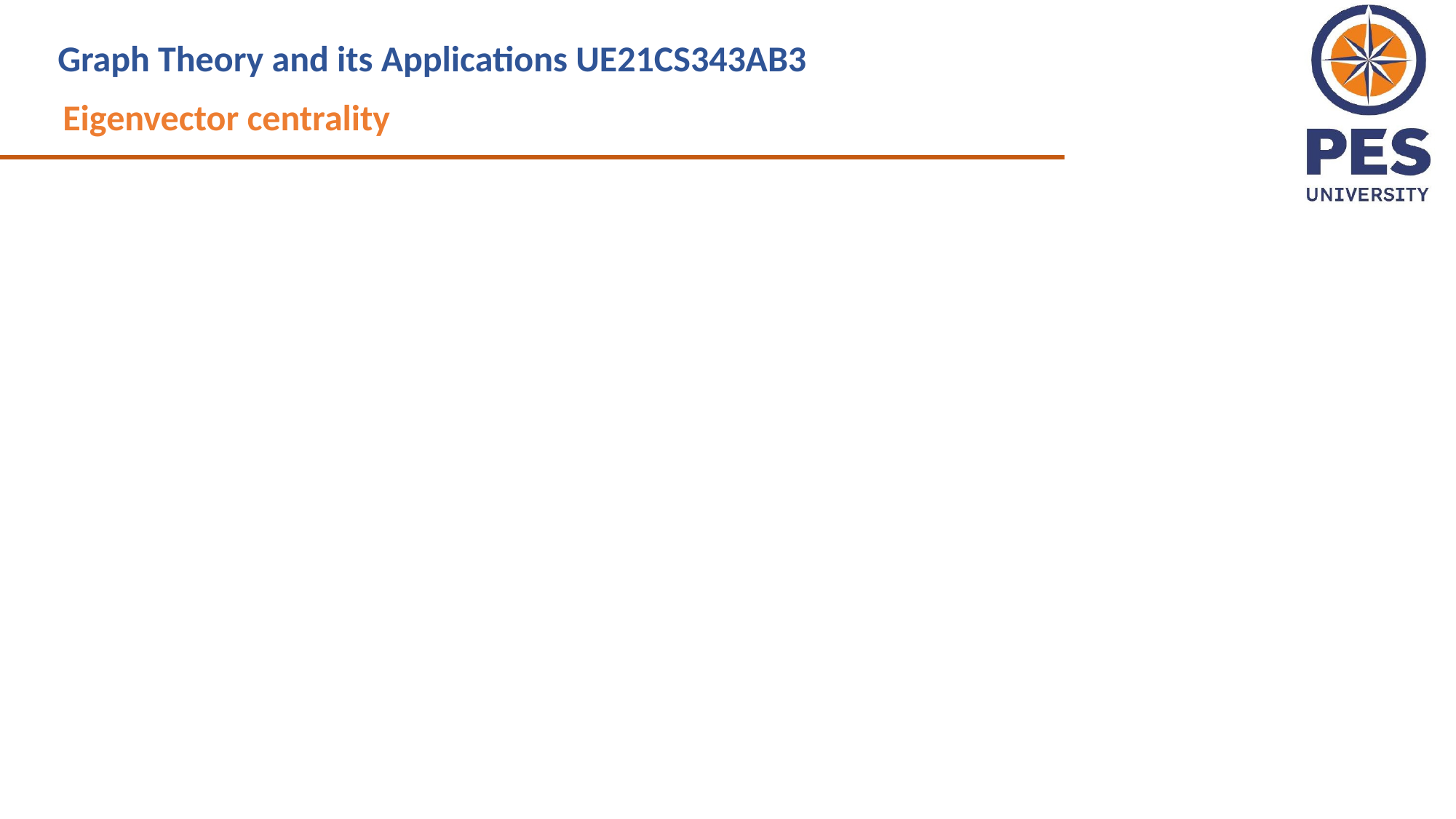

Graph Theory and its Applications UE21CS343AB3
Eigenvector centrality